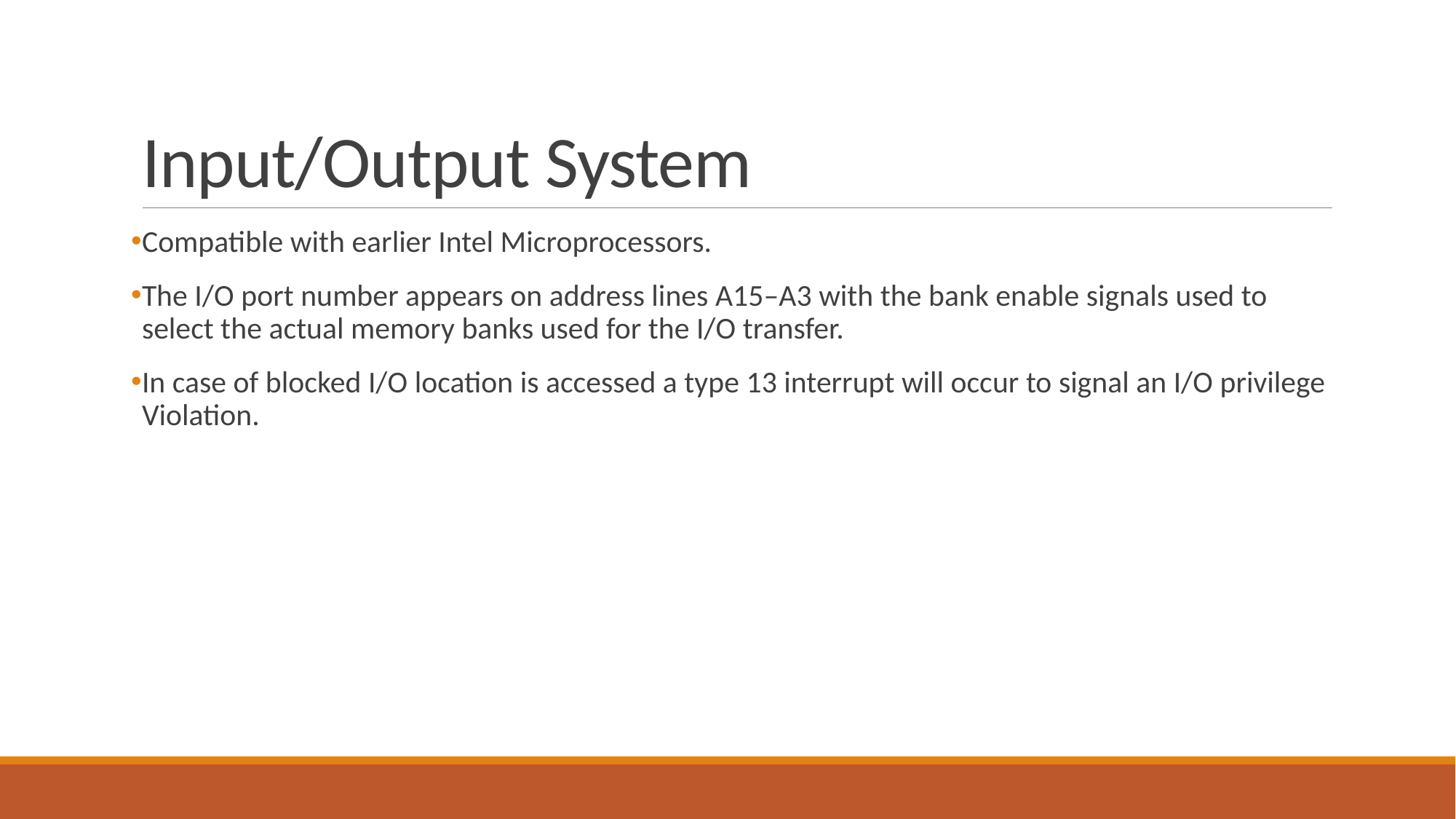

# Input/Output System
Compatible with earlier Intel Microprocessors.
The I/O port number appears on address lines A15–A3 with the bank enable signals used to select the actual memory banks used for the I/O transfer.
In case of blocked I/O location is accessed a type 13 interrupt will occur to signal an I/O privilege Violation.